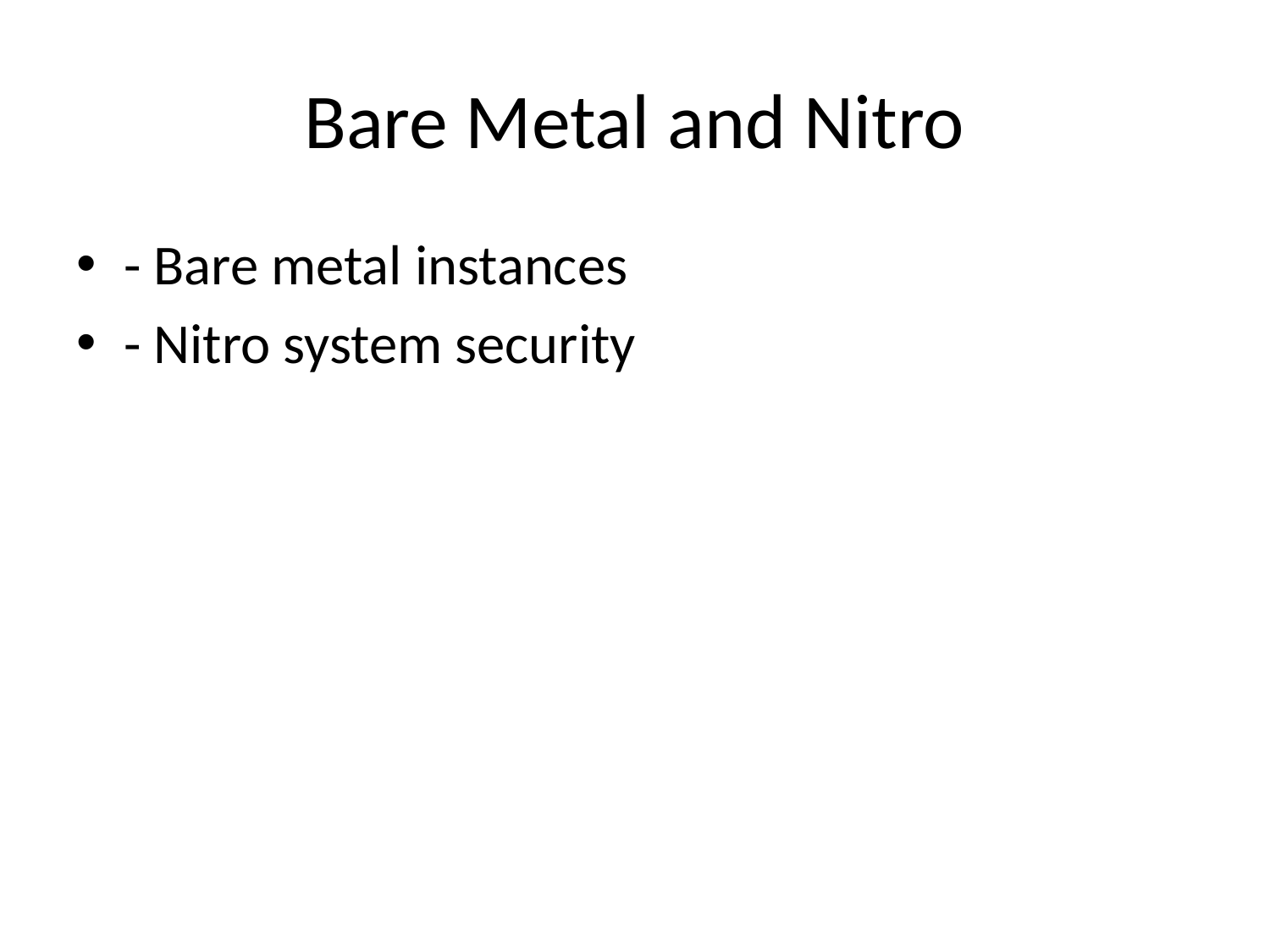

# Bare Metal and Nitro
- Bare metal instances
- Nitro system security